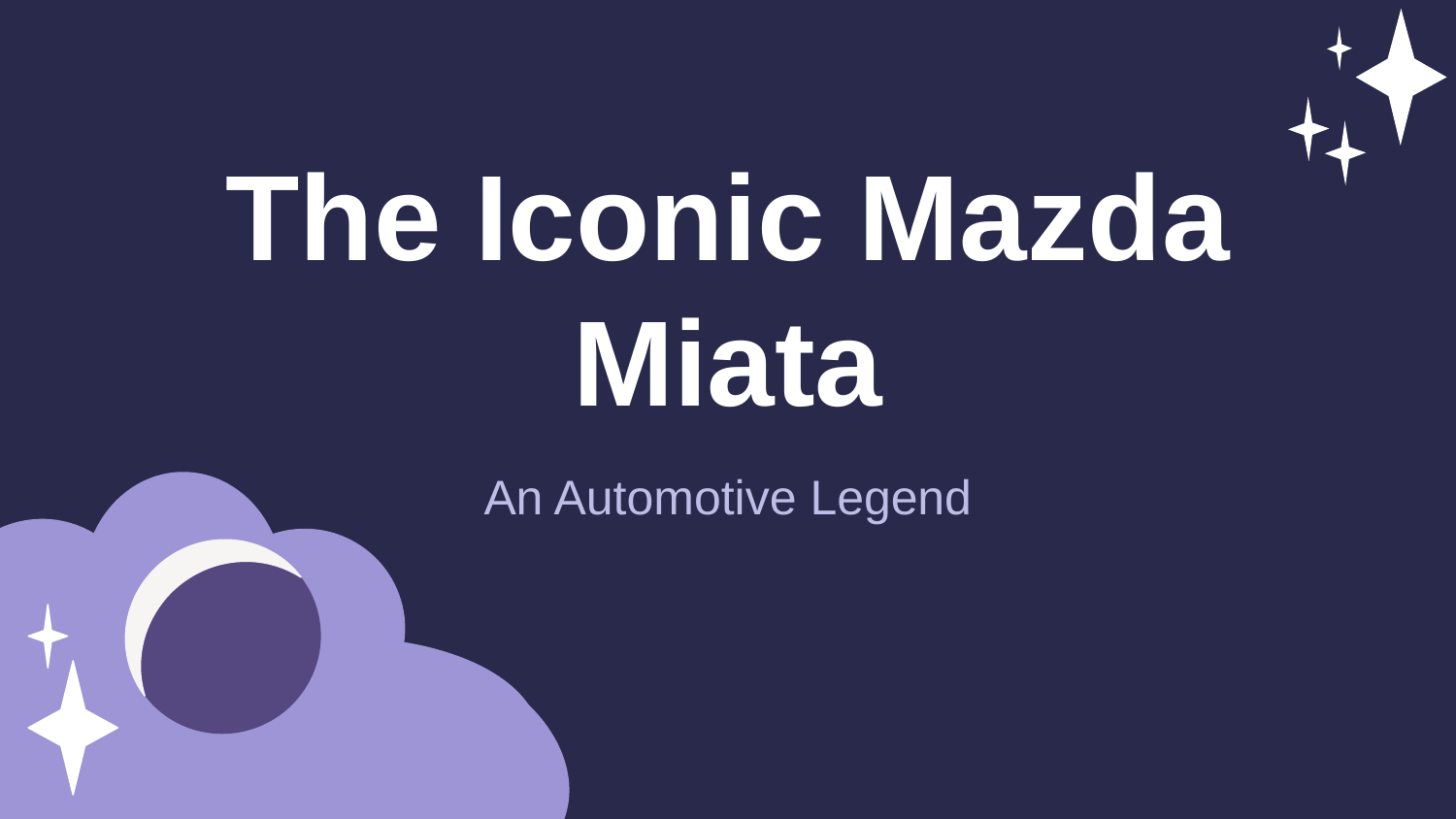

The Iconic Mazda Miata
An Automotive Legend